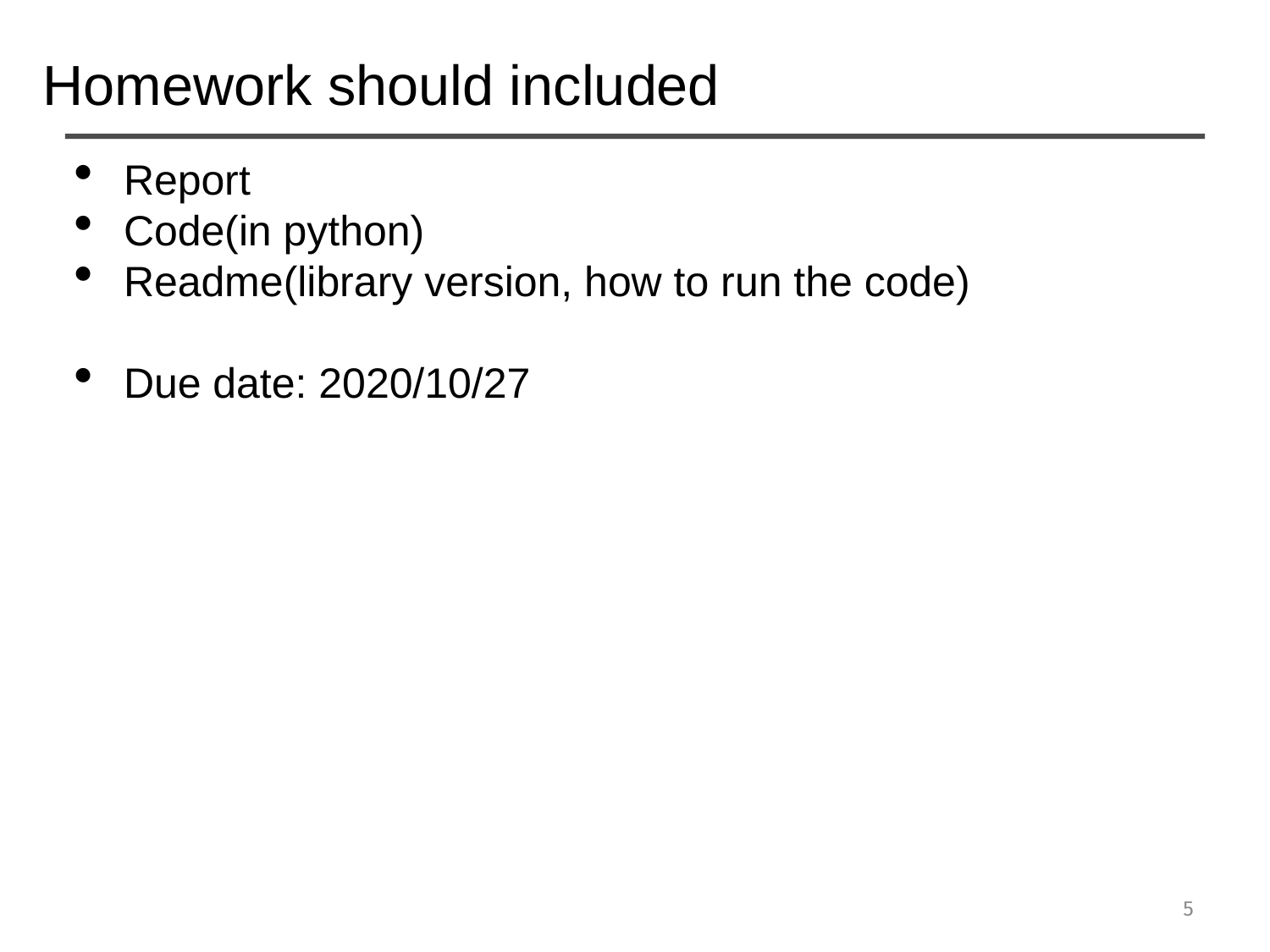

Homework should included
Report
Code(in python)
Readme(library version, how to run the code)

Due date: 2020/10/27

5